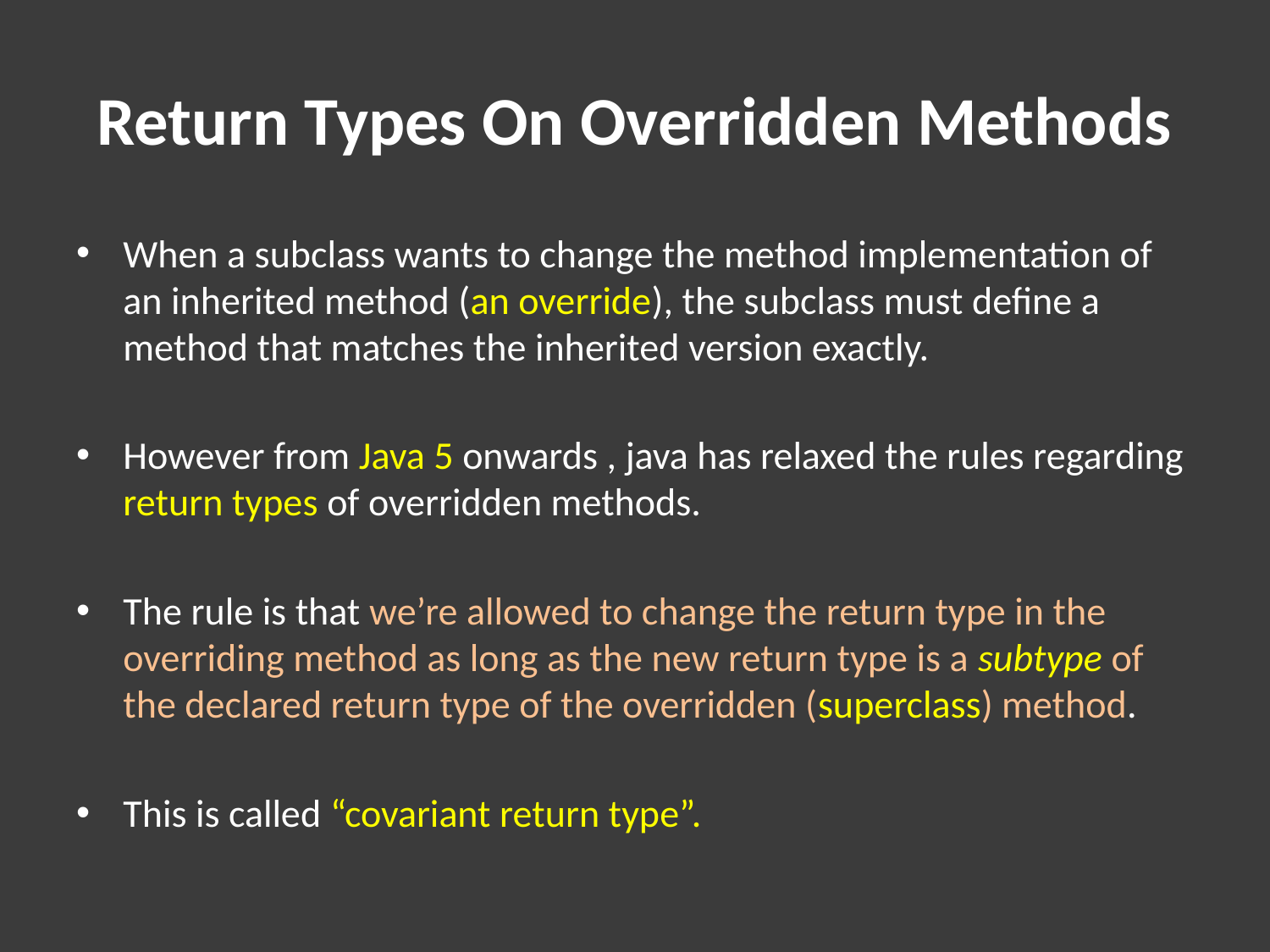

# Return Types On Overridden Methods
When a subclass wants to change the method implementation of an inherited method (an override), the subclass must define a method that matches the inherited version exactly.

However from Java 5 onwards , java has relaxed the rules regarding return types of overridden methods.

The rule is that we’re allowed to change the return type in the overriding method as long as the new return type is a subtype of the declared return type of the overridden (superclass) method.

This is called “covariant return type”.